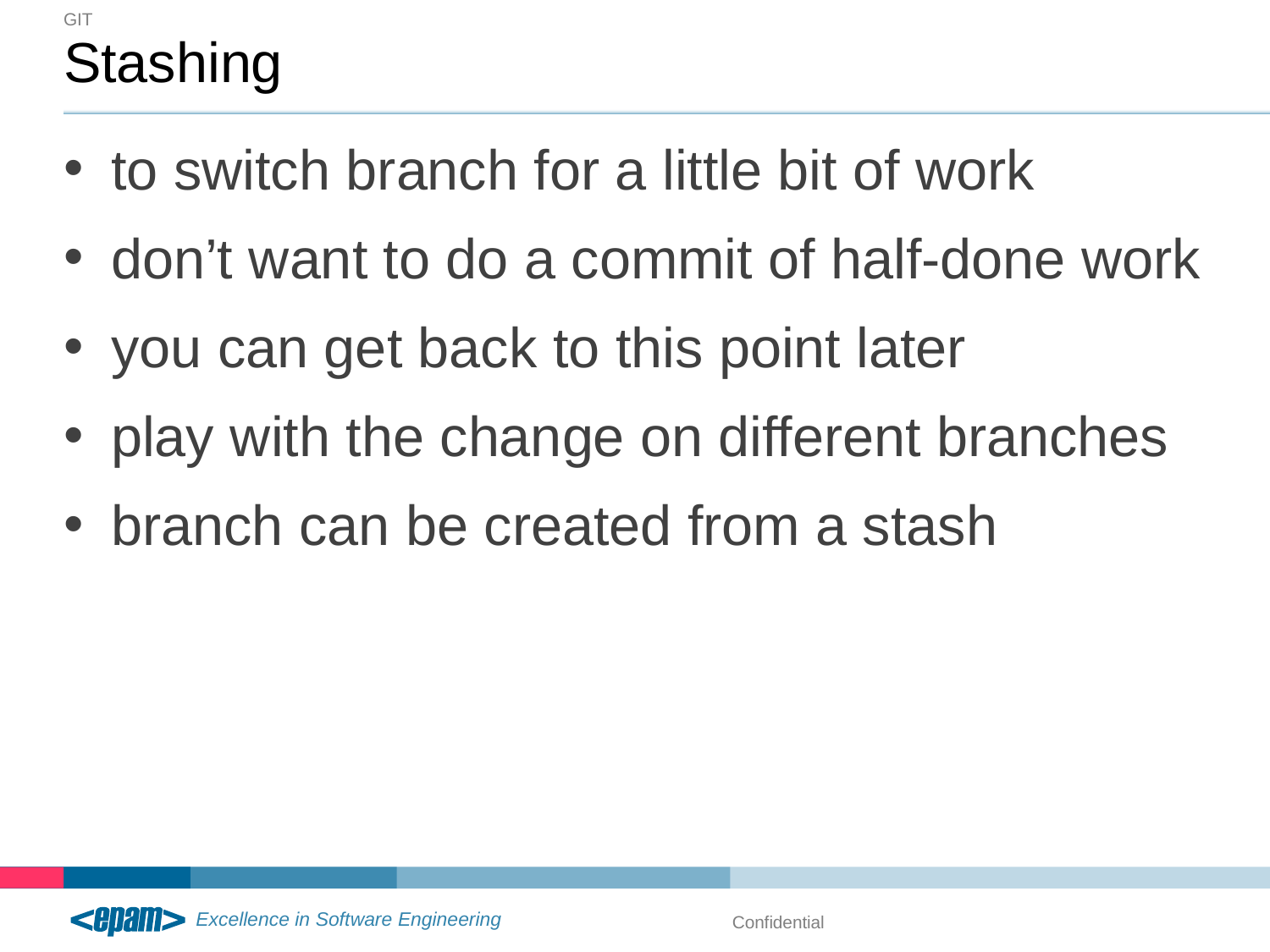

git
# Stashing
to switch branch for a little bit of work
don’t want to do a commit of half-done work
you can get back to this point later
play with the change on different branches
branch can be created from a stash

Confidential